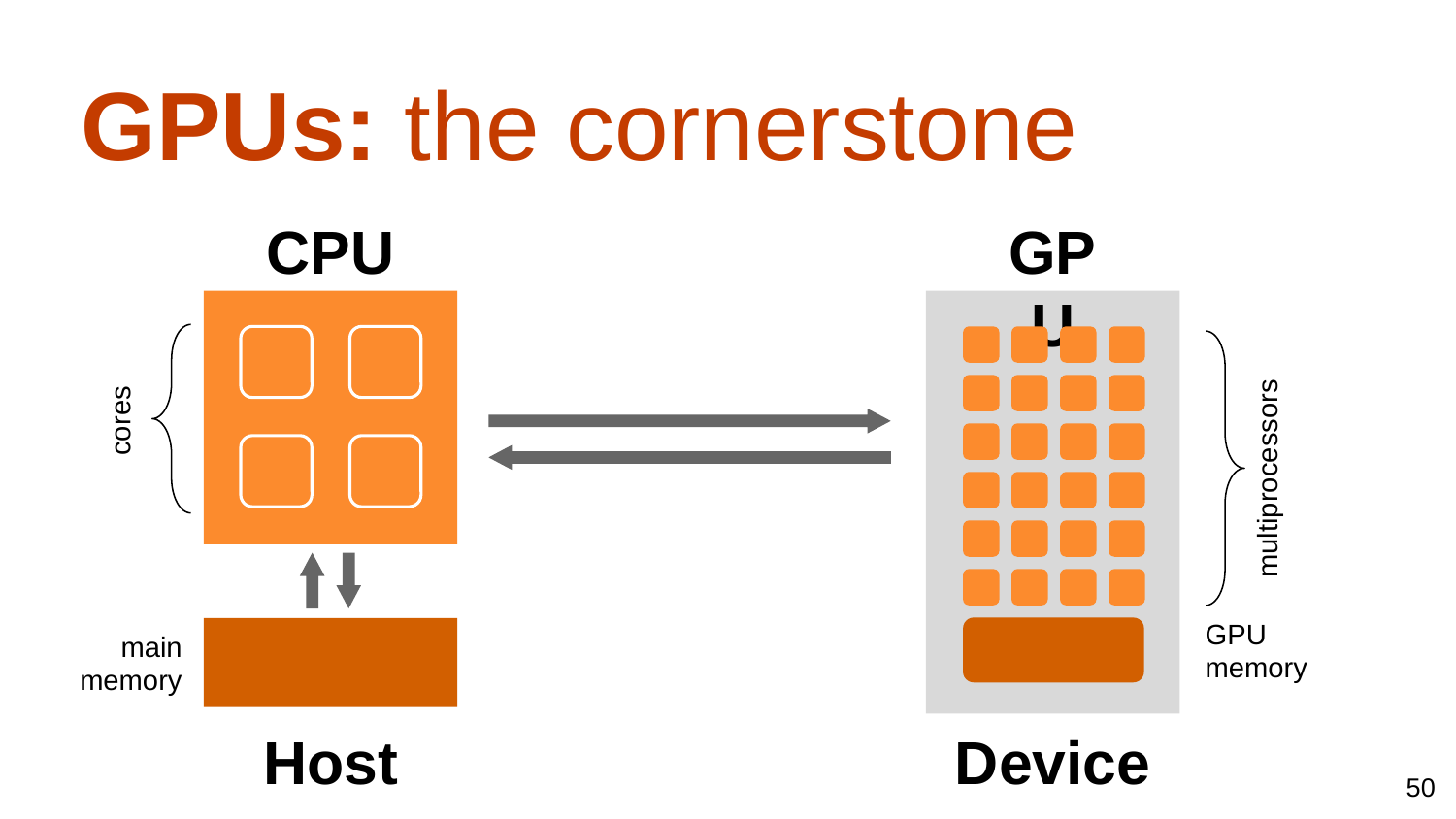

GPUs: the cornerstone
CPU
GPU

cores

multiprocessors

GPU
memory
main
memory

Host
Device
50